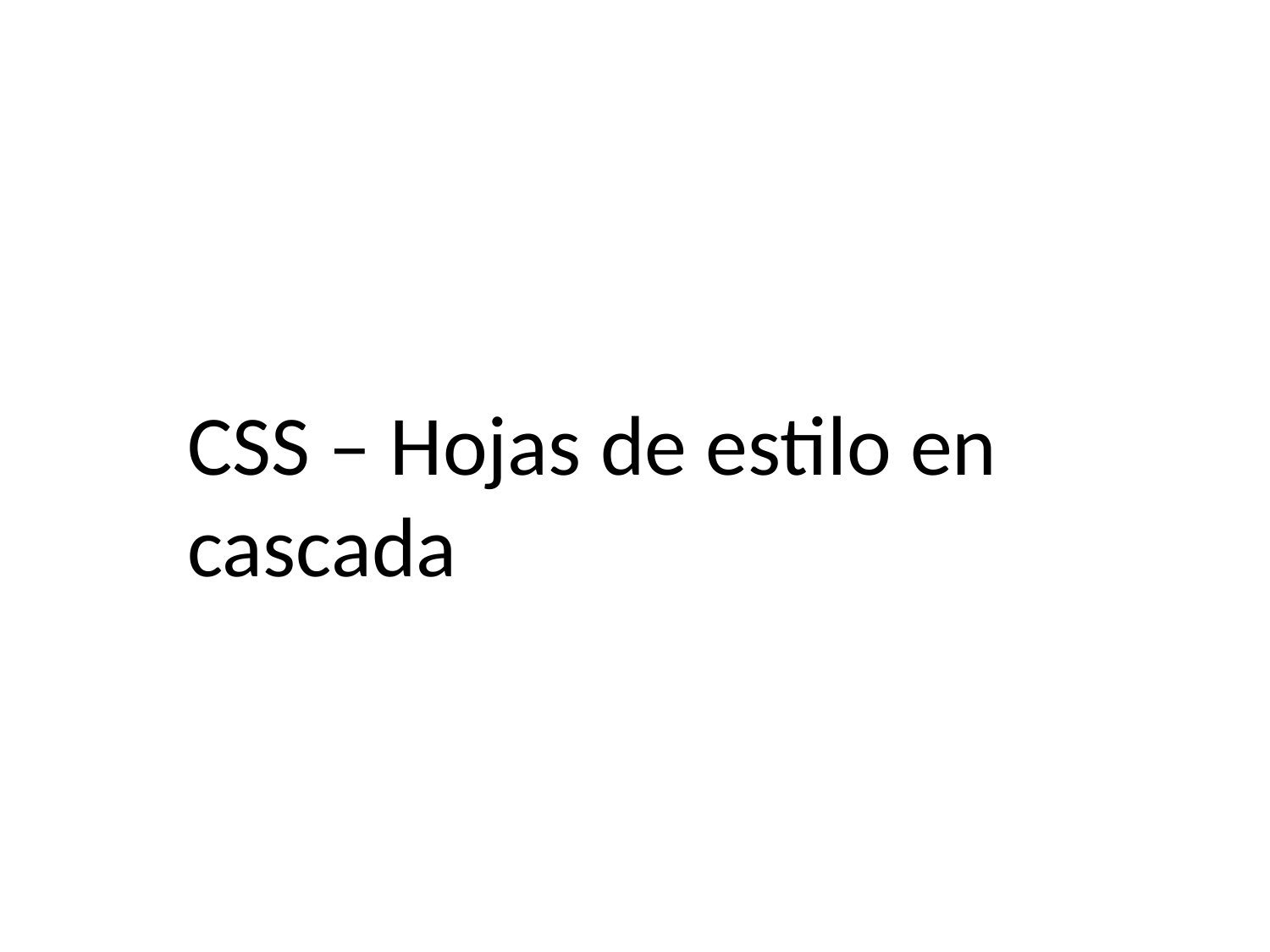

CSS – Hojas de estilo en cascada